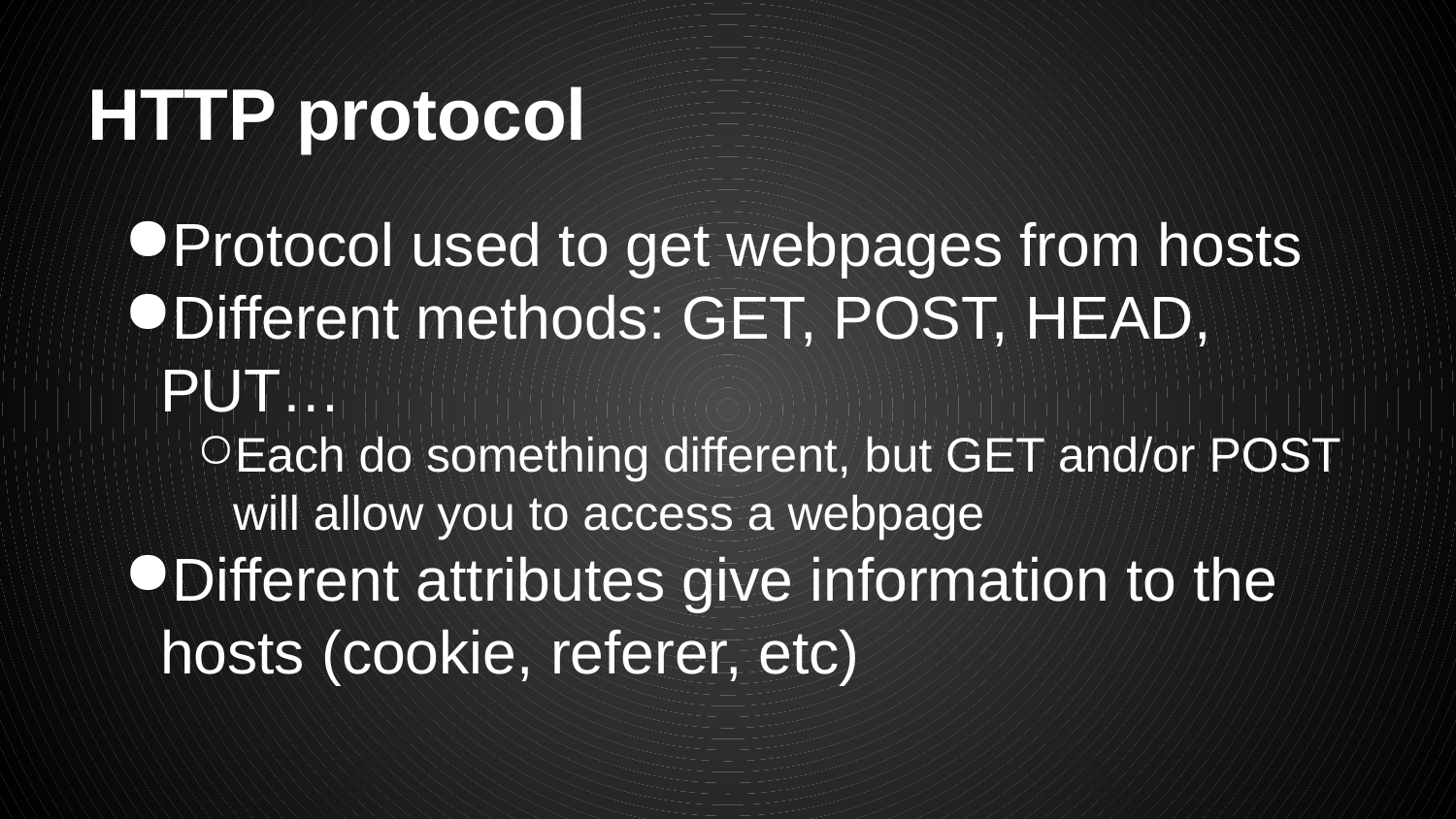

# HTTP protocol
Protocol used to get webpages from hosts
Different methods: GET, POST, HEAD, PUT…
Each do something different, but GET and/or POST will allow you to access a webpage
Different attributes give information to the hosts (cookie, referer, etc)